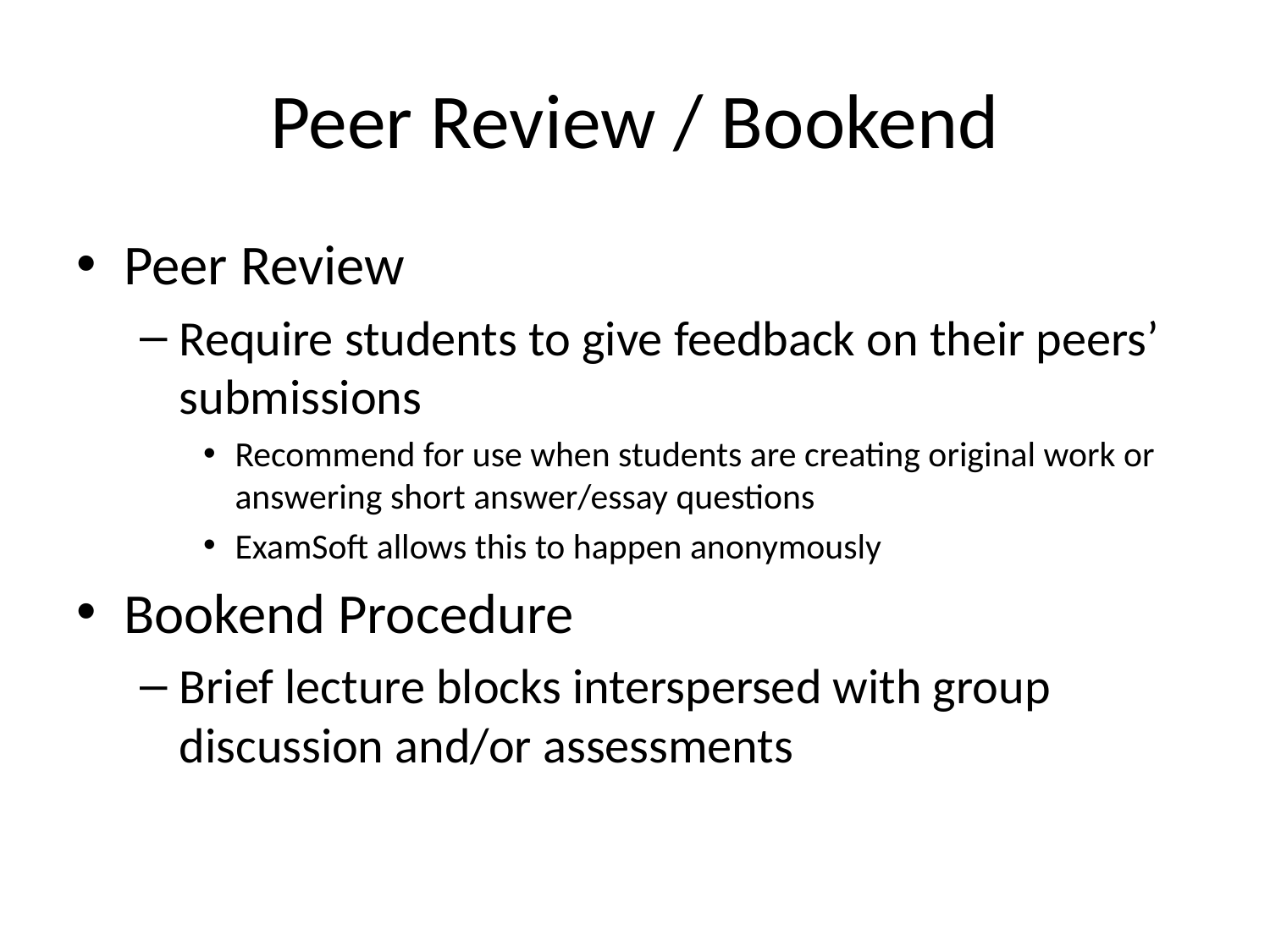

# Peer Review / Bookend
Peer Review
Require students to give feedback on their peers’ submissions
Recommend for use when students are creating original work or answering short answer/essay questions
ExamSoft allows this to happen anonymously
Bookend Procedure
Brief lecture blocks interspersed with group discussion and/or assessments